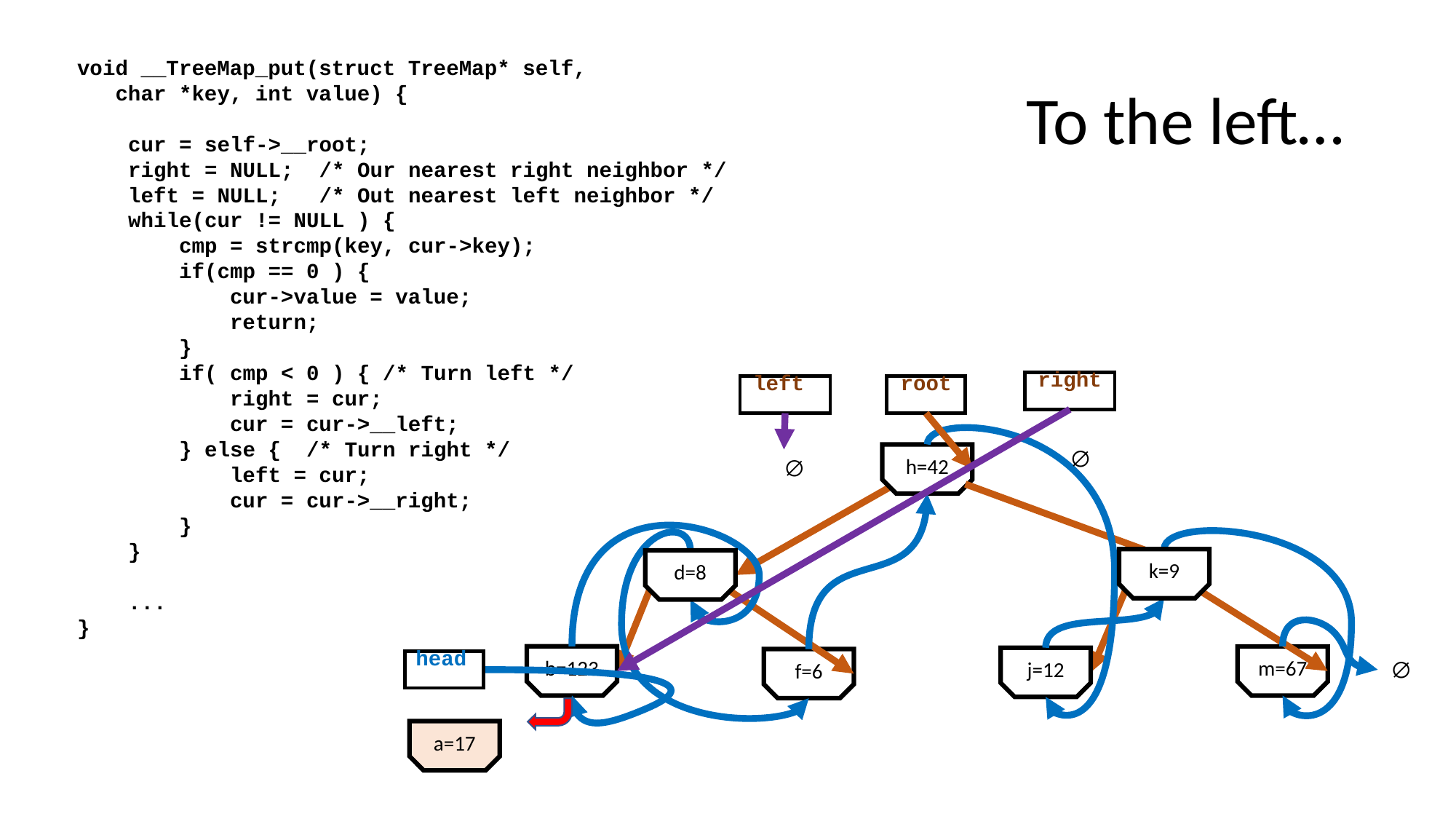

# To the left…
void __TreeMap_put(struct TreeMap* self,
   char *key, int value) {

    cur = self->__root;
    right = NULL;  /* Our nearest right neighbor */
    left = NULL;   /* Out nearest left neighbor */
    while(cur != NULL ) {
        cmp = strcmp(key, cur->key);
        if(cmp == 0 ) {
            cur->value = value;
            return;
        }
        if( cmp < 0 ) { /* Turn left */
            right = cur;
            cur = cur->__left;
        } else {  /* Turn right */
            left = cur;
            cur = cur->__right;
        }
    }

    ...
}

right
root
h=42
k=9
d=8
b=123
m=67
j=12
f=6
head
∅
left
∅
∅

a=17